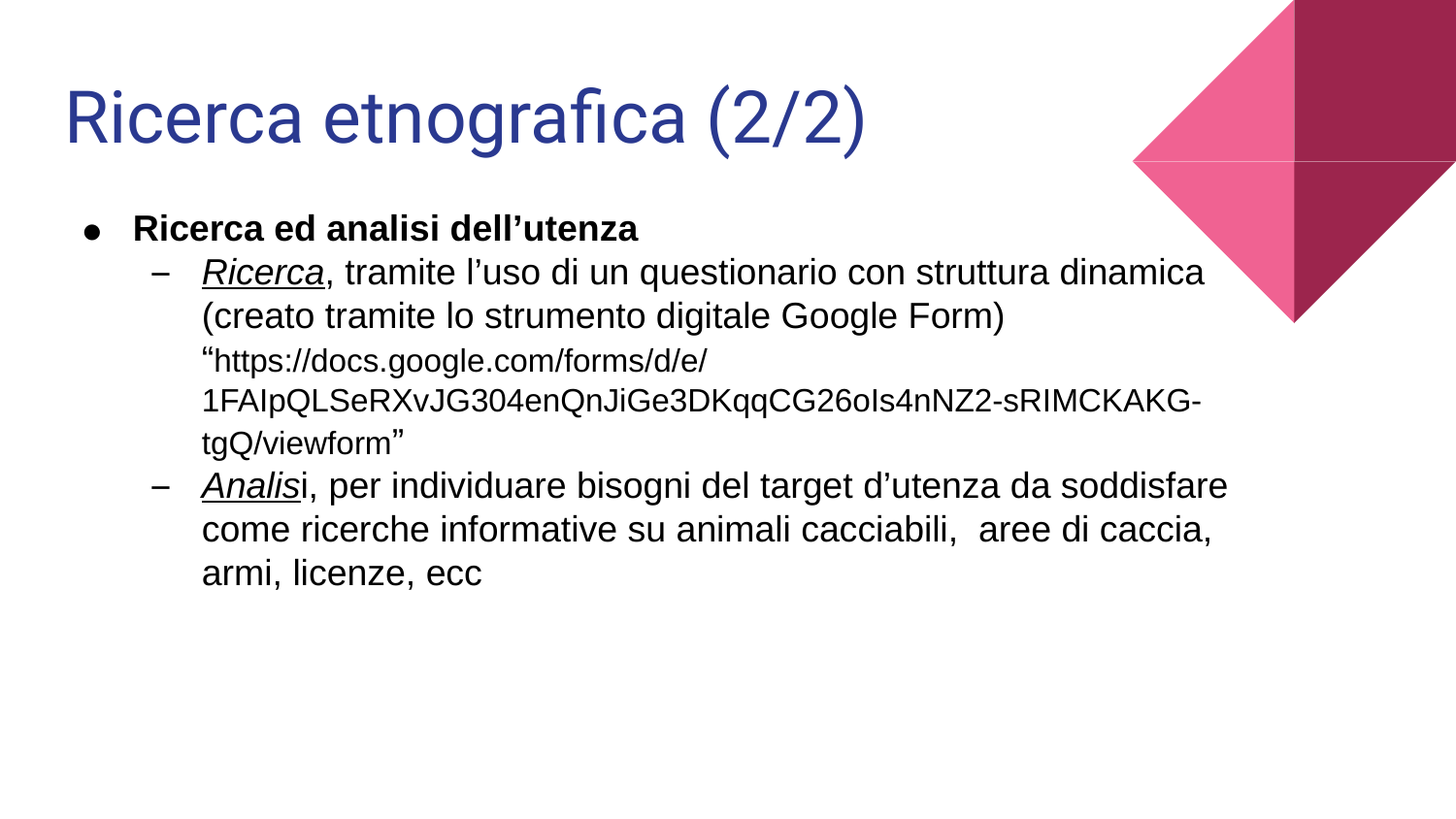

Ricerca etnografica (2/2)
Ricerca ed analisi dell’utenza
Ricerca, tramite l’uso di un questionario con struttura dinamica (creato tramite lo strumento digitale Google Form)
“https://docs.google.com/forms/d/e/1FAIpQLSeRXvJG304enQnJiGe3DKqqCG26oIs4nNZ2-sRIMCKAKG-tgQ/viewform”
Analisi, per individuare bisogni del target d’utenza da soddisfare come ricerche informative su animali cacciabili,  aree di caccia, armi, licenze, ecc